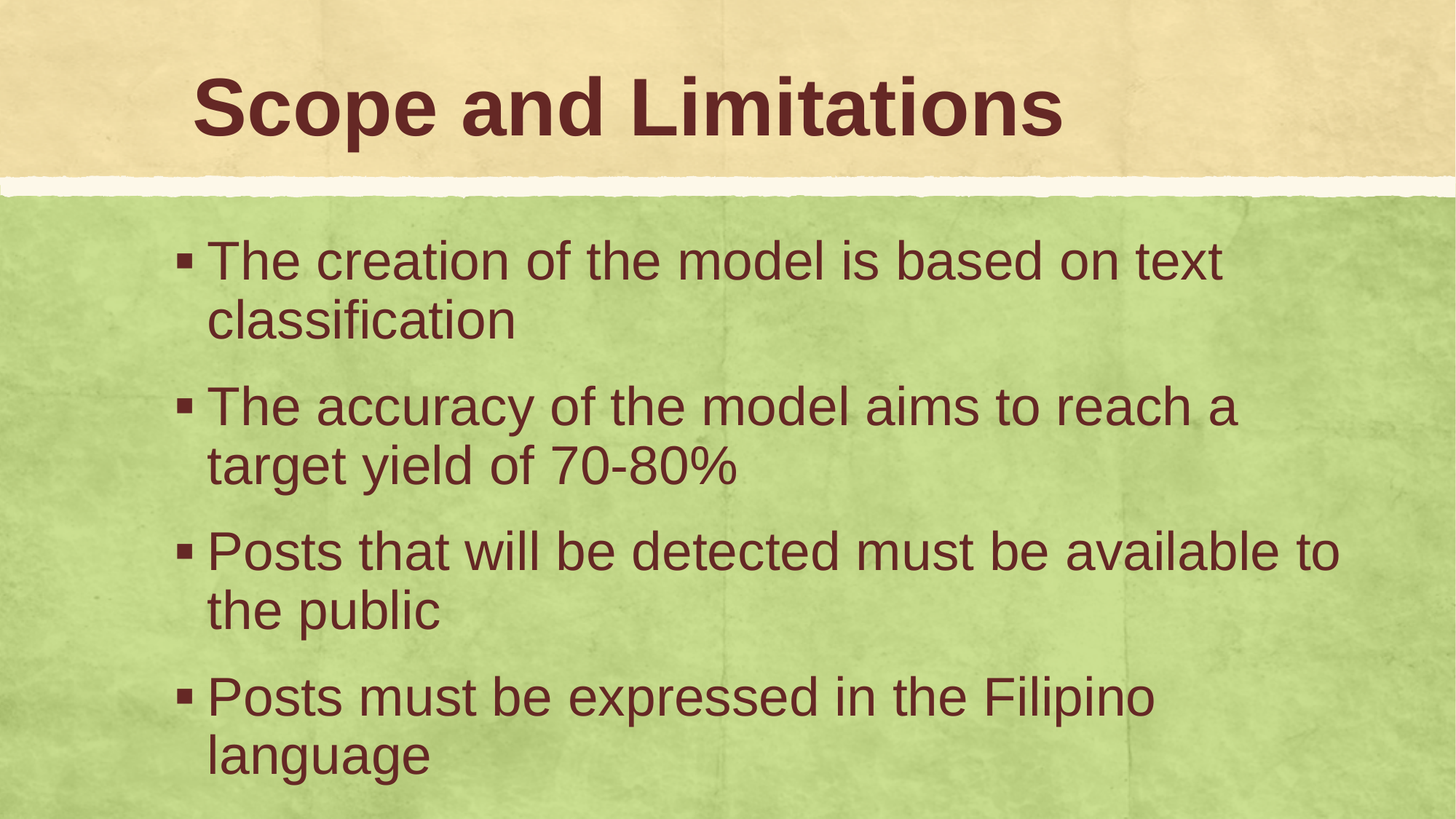

# Scope and Limitations
The creation of the model is based on text classification
The accuracy of the model aims to reach a target yield of 70-80%
Posts that will be detected must be available to the public
Posts must be expressed in the Filipino language